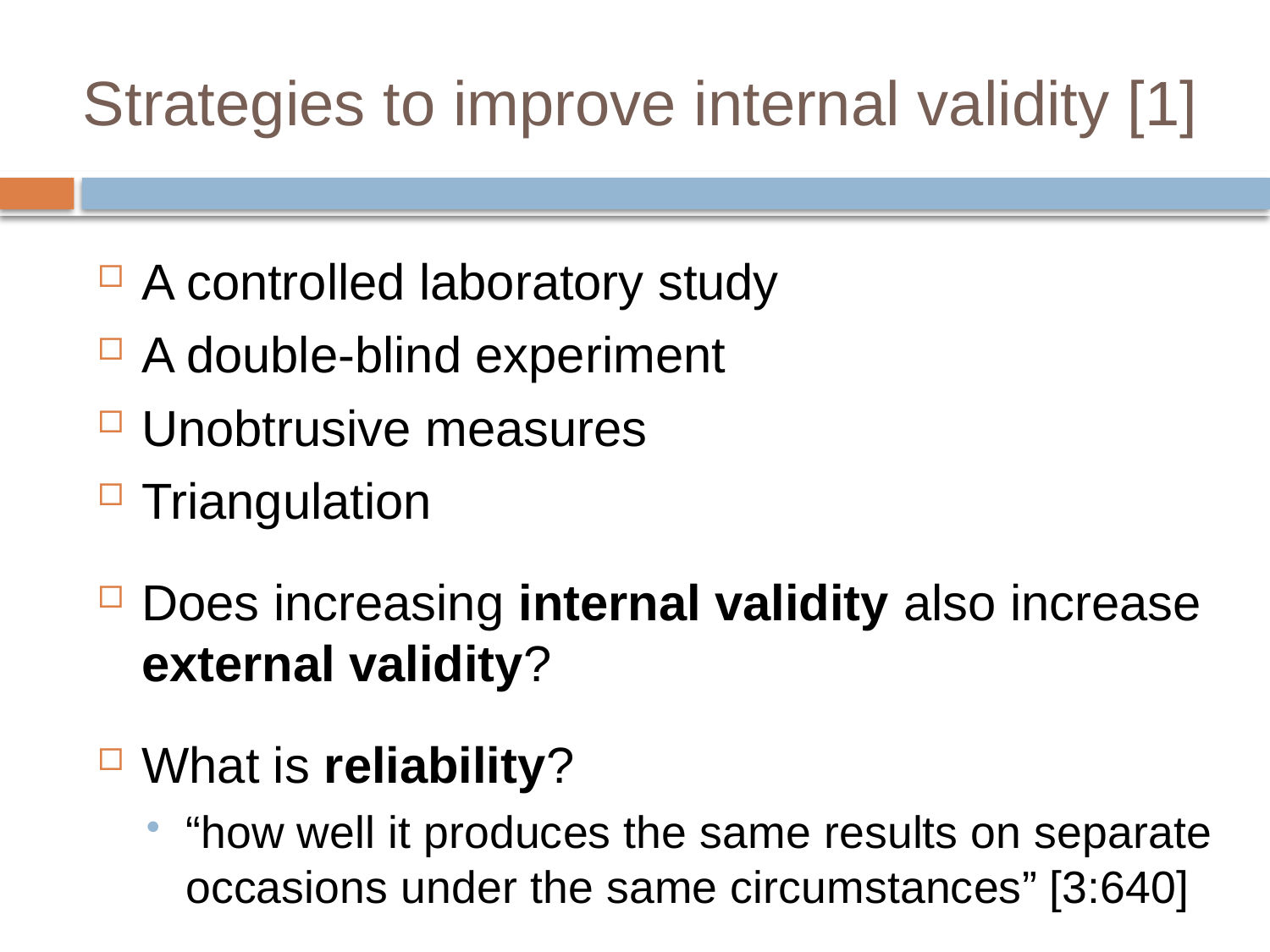

# Strategies to improve internal validity [1]
A controlled laboratory study
A double-blind experiment
Unobtrusive measures
Triangulation

Does increasing internal validity also increase external validity?

What is reliability?
“how well it produces the same results on separate occasions under the same circumstances” [3:640]